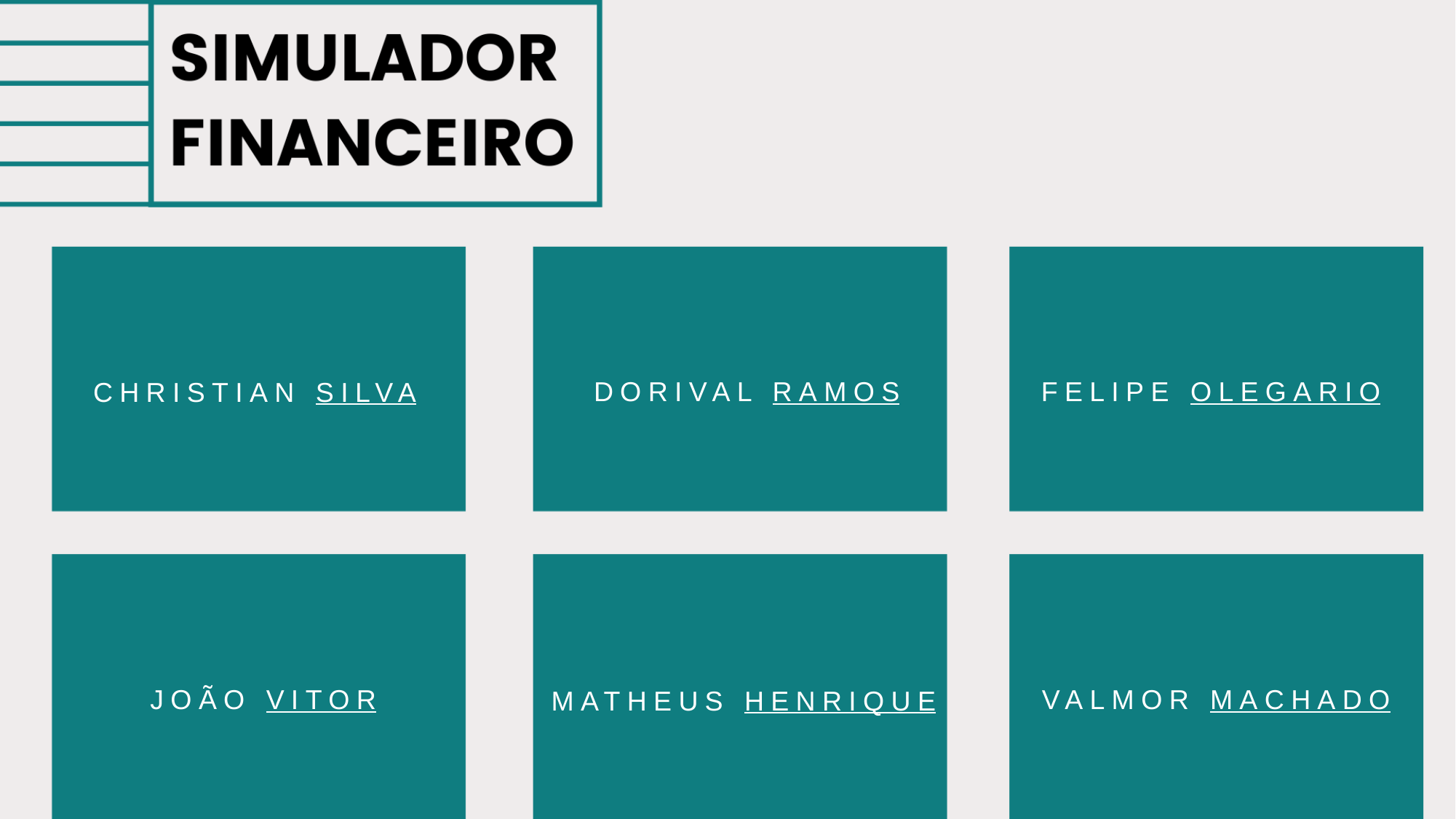

FELIPE OLEGARIO
DORIVAL RAMOS
CHRISTIAN SILVA

VALMOR MACHADO
JOÃO VITOR
MATHEUS HENRIQUE